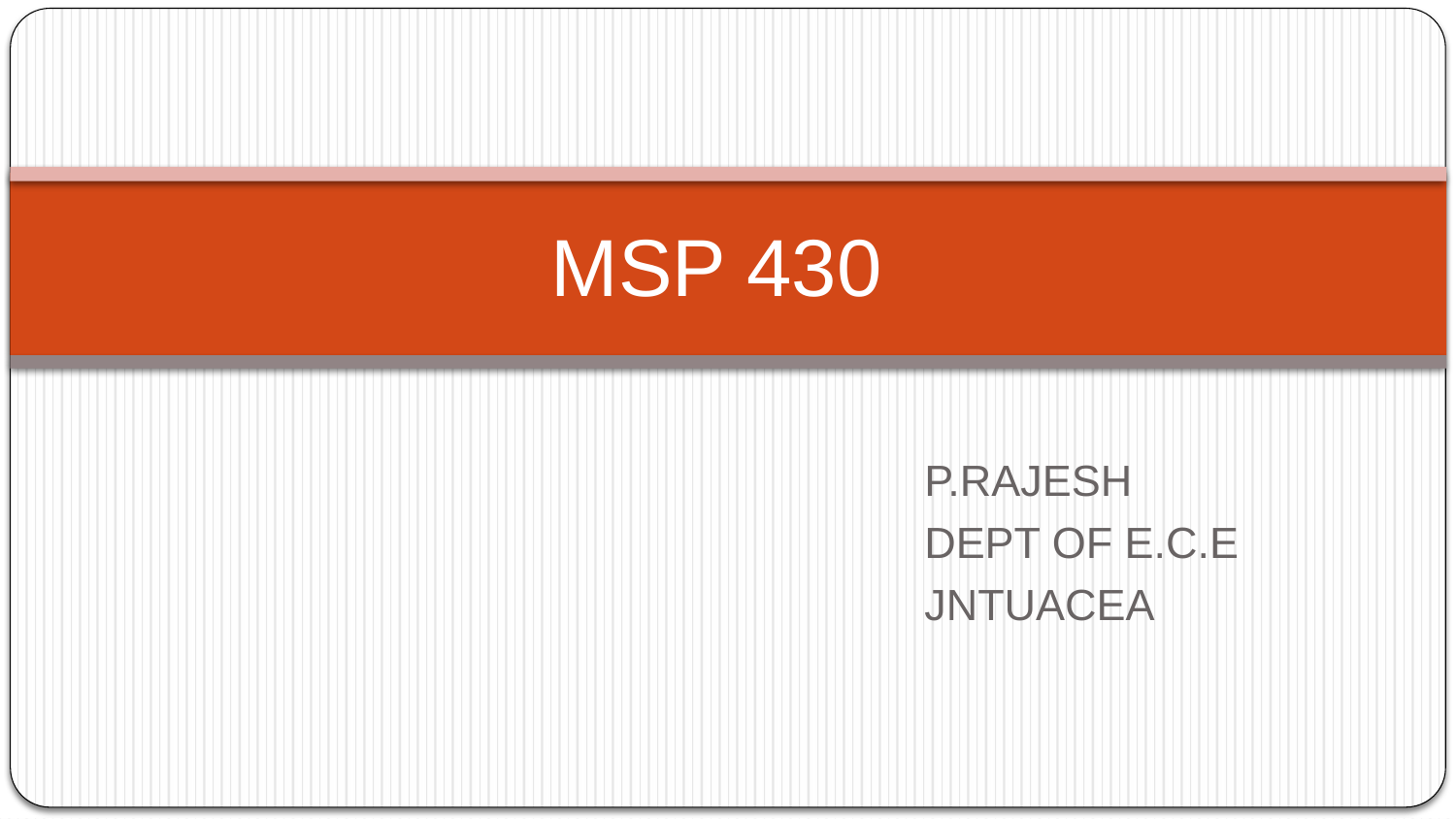

# MSP 430
P.RAJESH
DEPT OF E.C.E
JNTUACEA